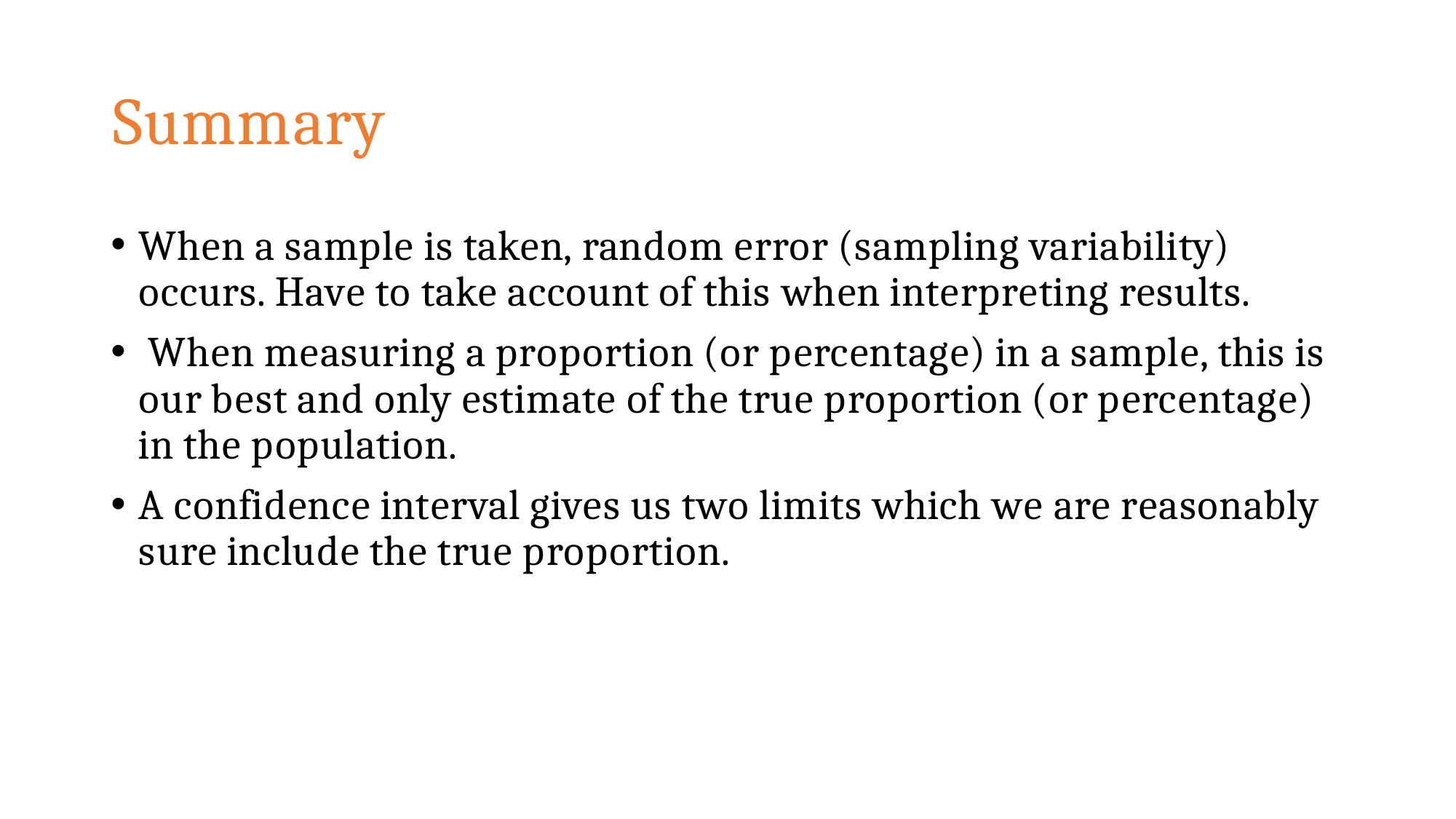

# Summary
When a sample is taken, random error (sampling variability) occurs. Have to take account of this when interpreting results.
 When measuring a proportion (or percentage) in a sample, this is our best and only estimate of the true proportion (or percentage) in the population.
A confidence interval gives us two limits which we are reasonably sure include the true proportion.